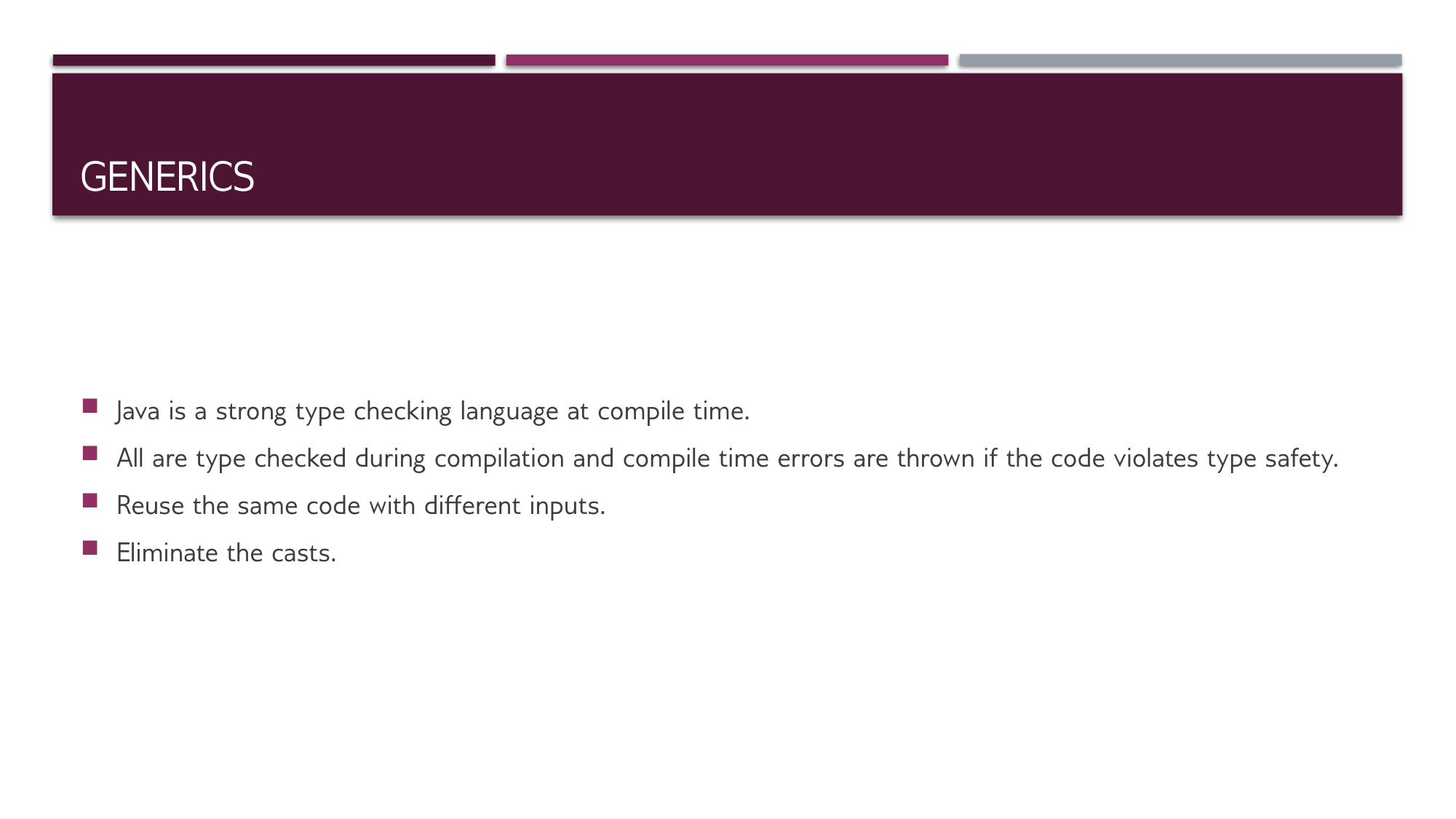

# GENERICS
Java is a strong type checking language at compile time.
All are type checked during compilation and compile time errors are thrown if the code violates type safety.
Reuse the same code with different inputs.
Eliminate the casts.